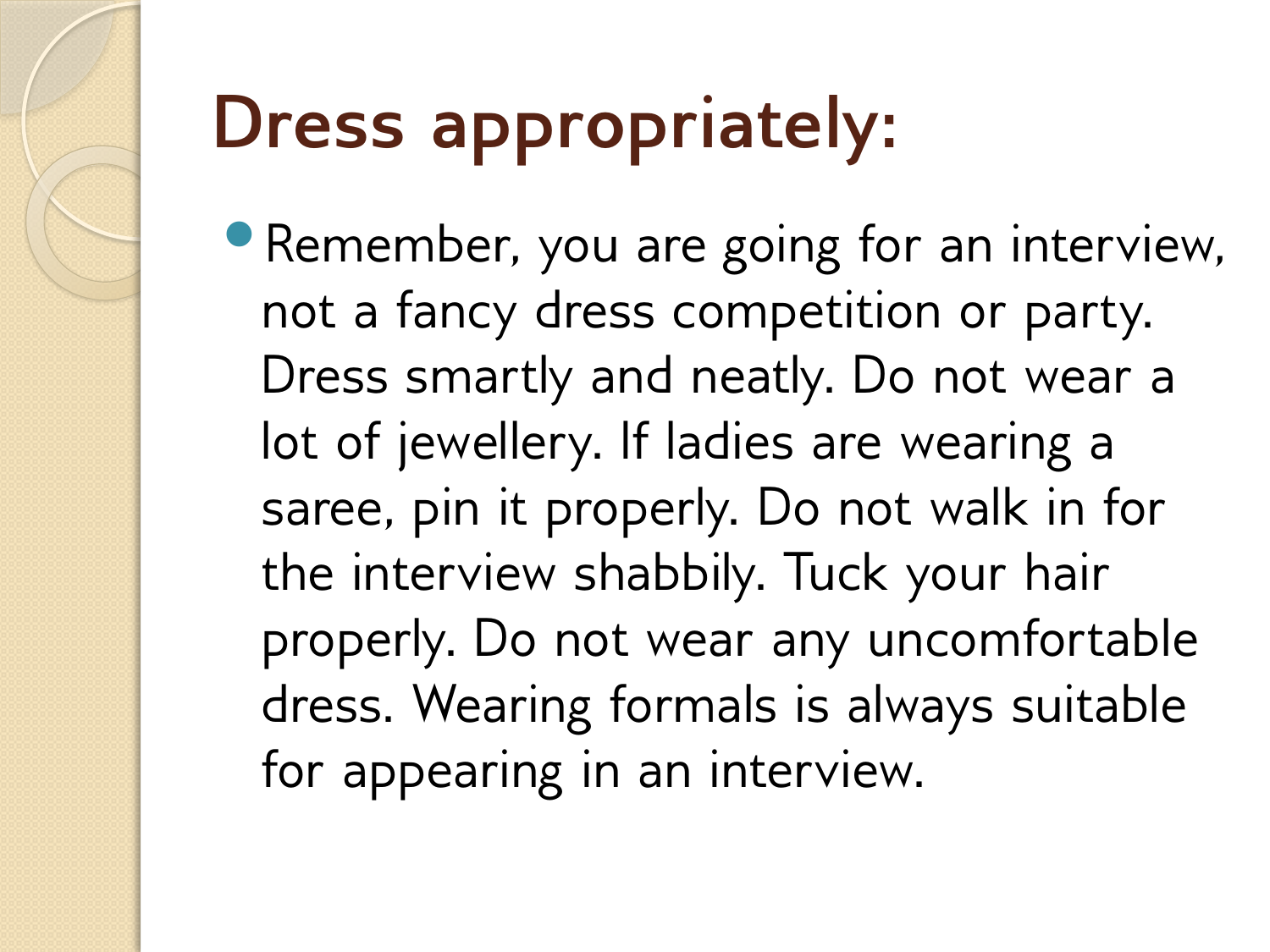

# Dress appropriately:
Remember, you are going for an interview, not a fancy dress competition or party. Dress smartly and neatly. Do not wear a lot of jewellery. If ladies are wearing a saree, pin it properly. Do not walk in for the interview shabbily. Tuck your hair properly. Do not wear any uncomfortable dress. Wearing formals is always suitable for appearing in an interview.